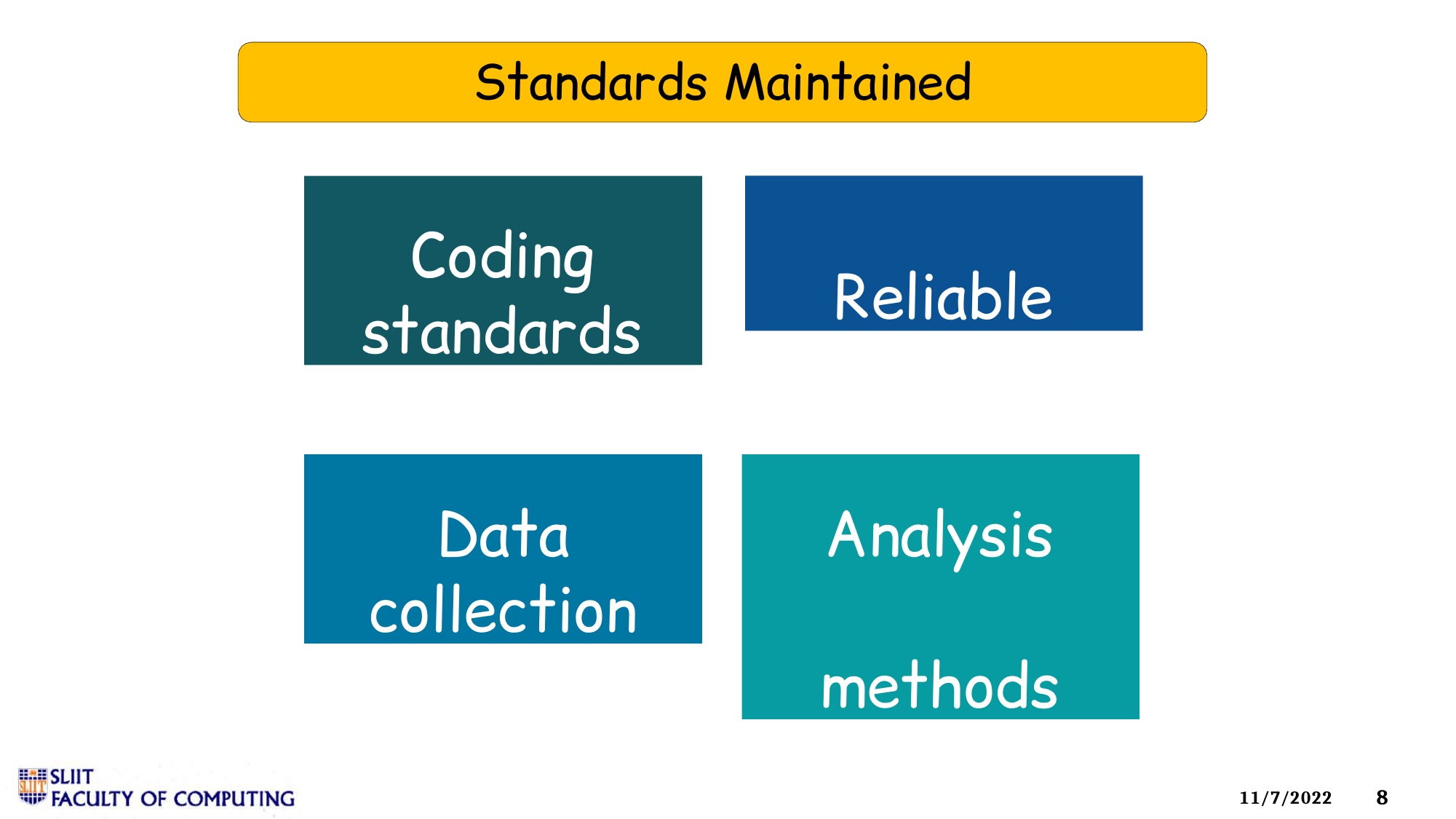

Standards Maintained

Reliable
# Coding  standards
Data  collection
Analysis  methods

8
11/7/2022